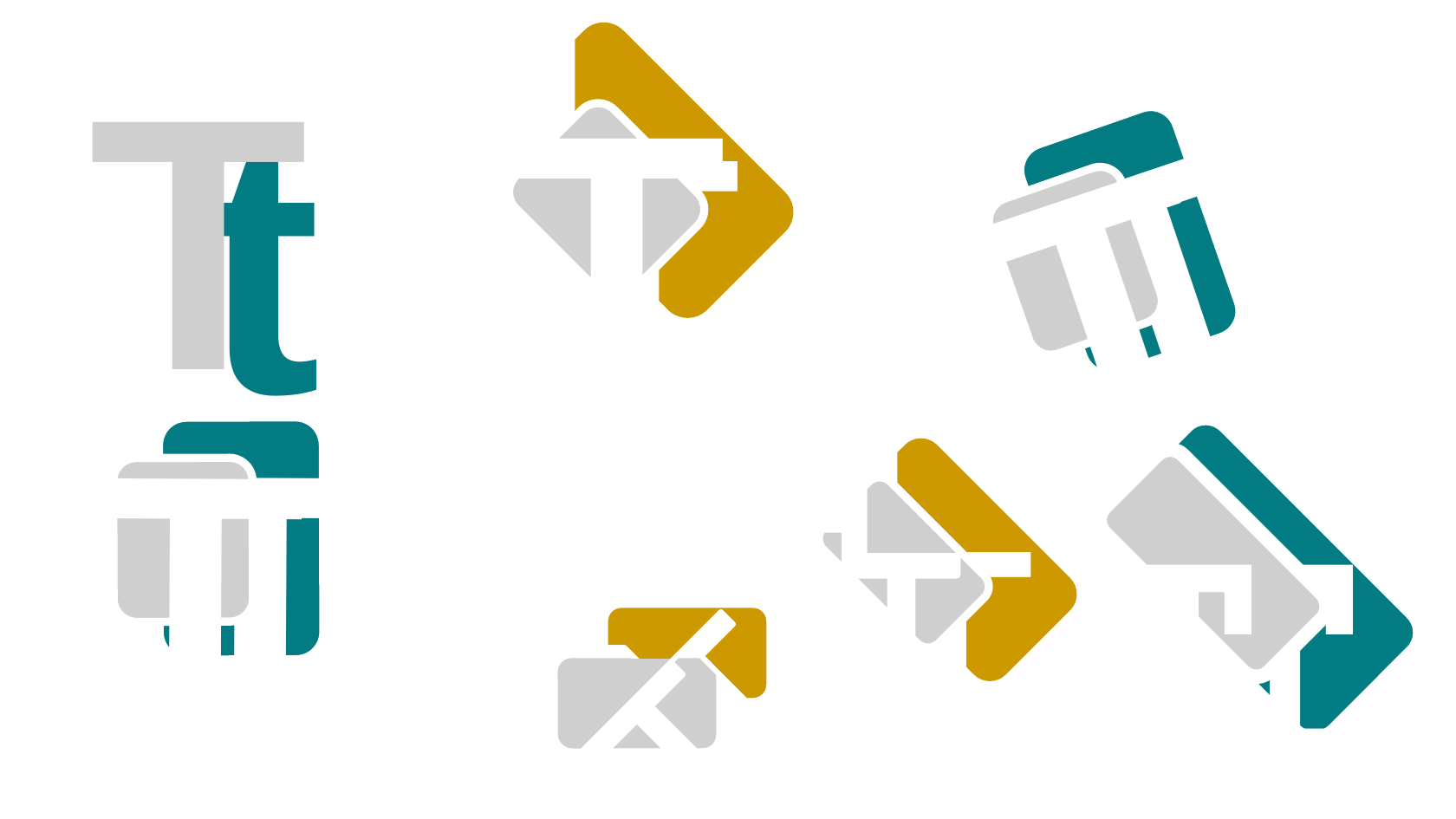

T

T
t
T
T

T
T

T
T